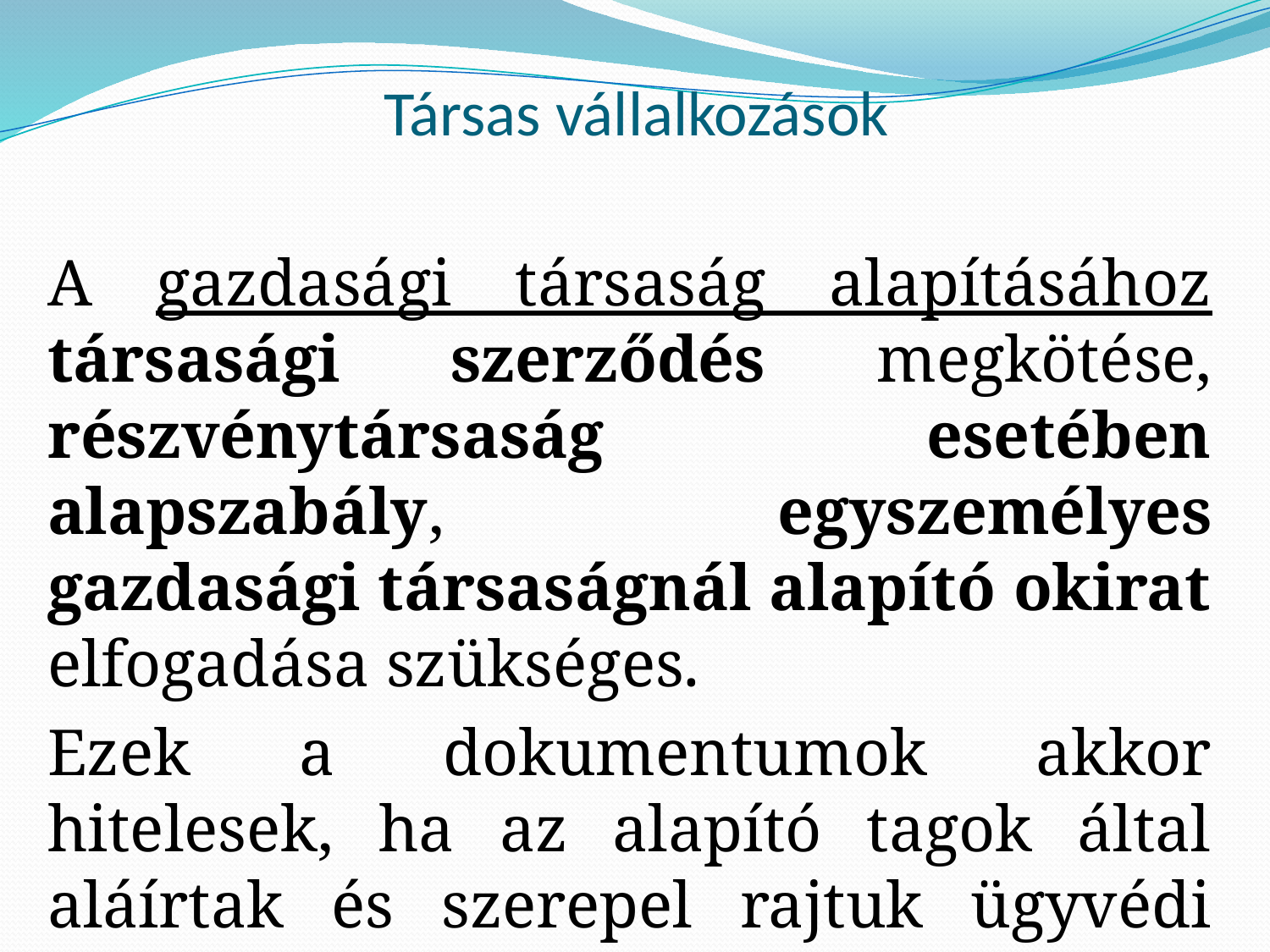

# Társas vállalkozások
A gazdasági társaság alapításához társasági szerződés megkötése, részvénytársaság esetében alapszabály, egyszemélyes gazdasági társaságnál alapító okirat elfogadása szükséges.
Ezek a dokumentumok akkor hitelesek, ha az alapító tagok által aláírtak és szerepel rajtuk ügyvédi ellenjegyzés is.